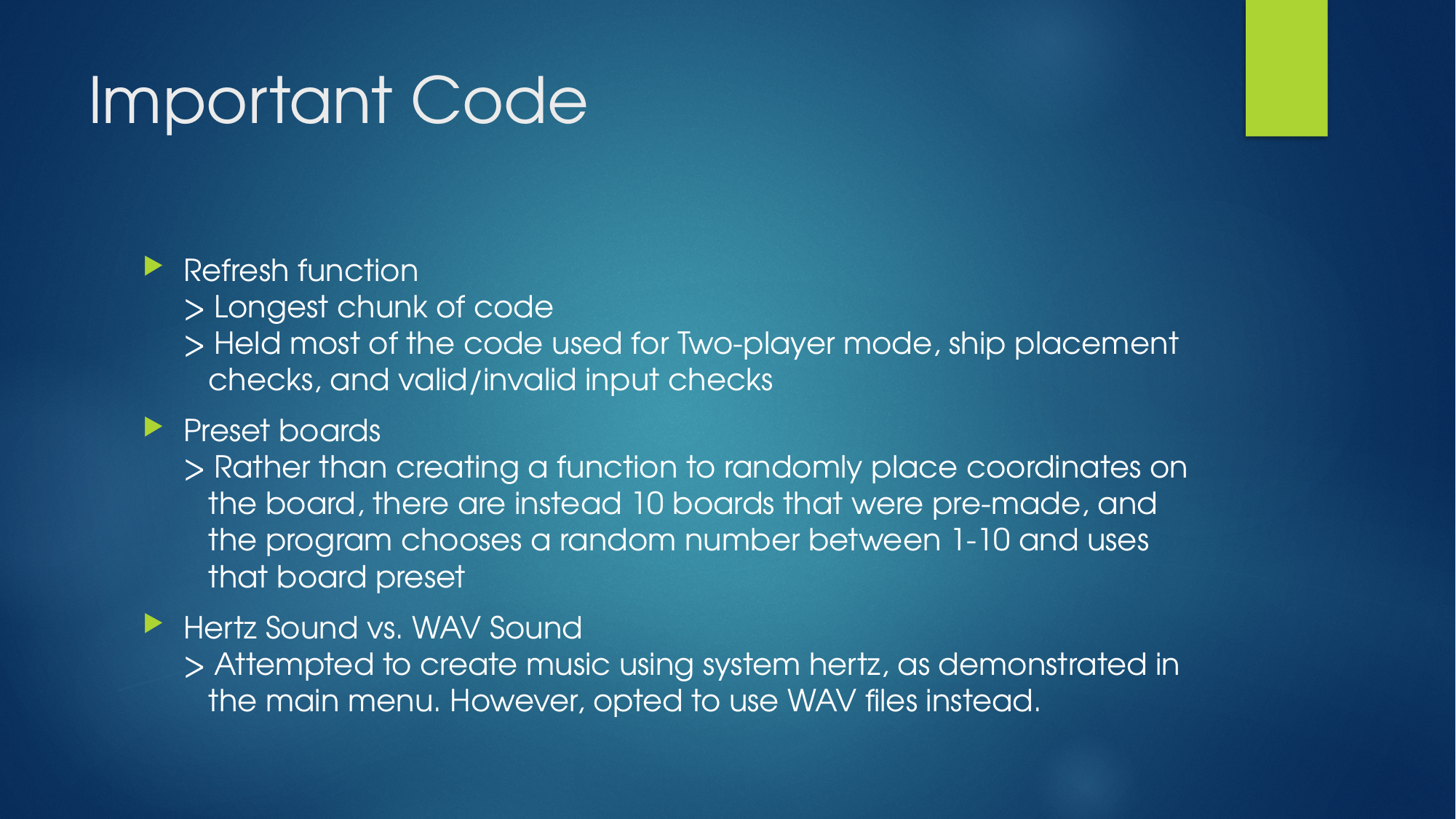

# Important Code
Refresh function
> Longest chunk of code
> Held most of the code used for Two-player mode, ship placement
   checks, and valid/invalid input checks
Preset boards
> Rather than creating a function to randomly place coordinates on
   the board, there are instead 10 boards that were pre-made, and
   the program chooses a random number between 1-10 and uses
   that board preset
Hertz Sound vs. WAV Sound
> Attempted to create music using system hertz, as demonstrated in
   the main menu. However, opted to use WAV files instead.